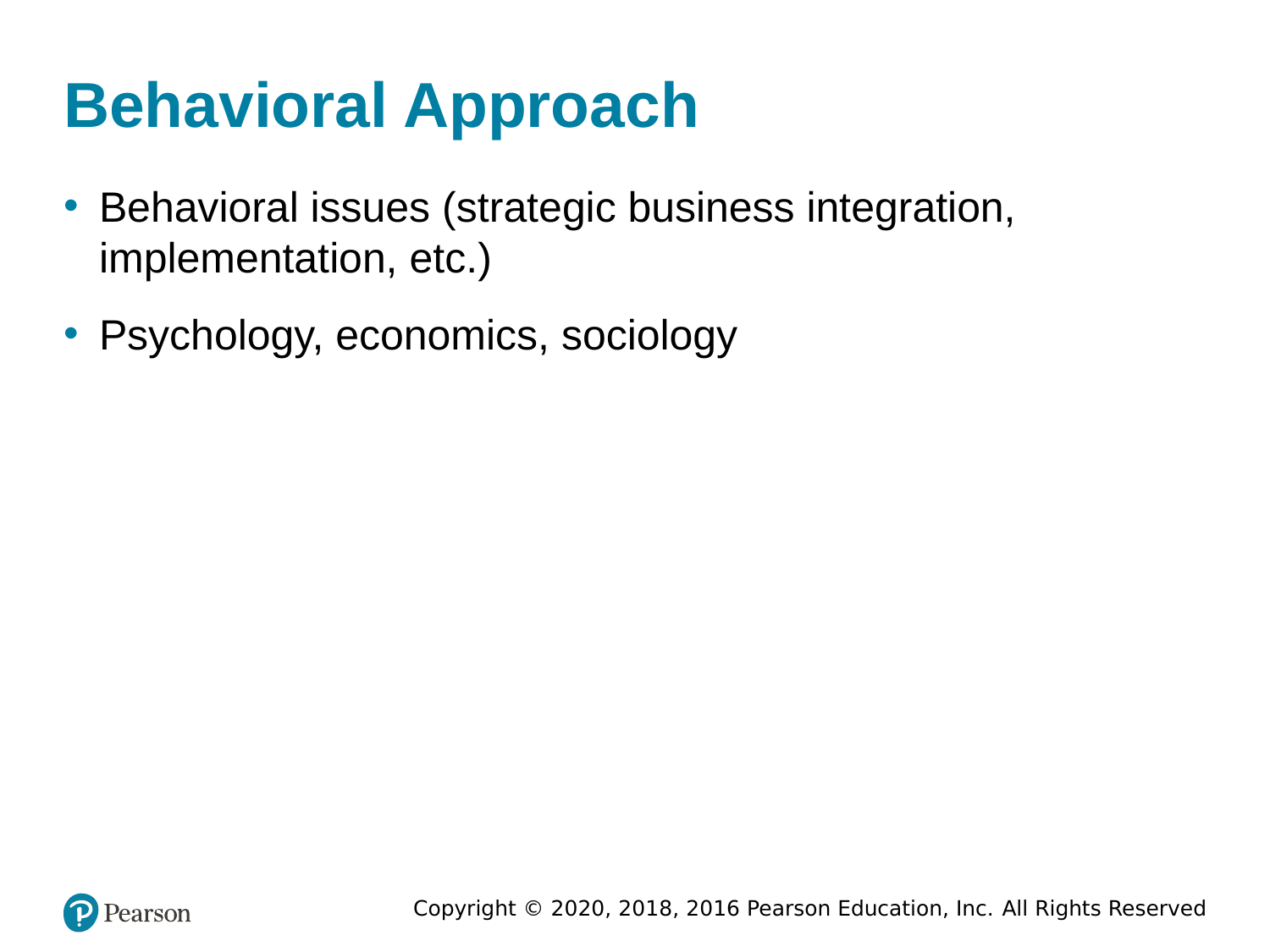

# Behavioral Approach
Behavioral issues (strategic business integration, implementation, etc.)
Psychology, economics, sociology